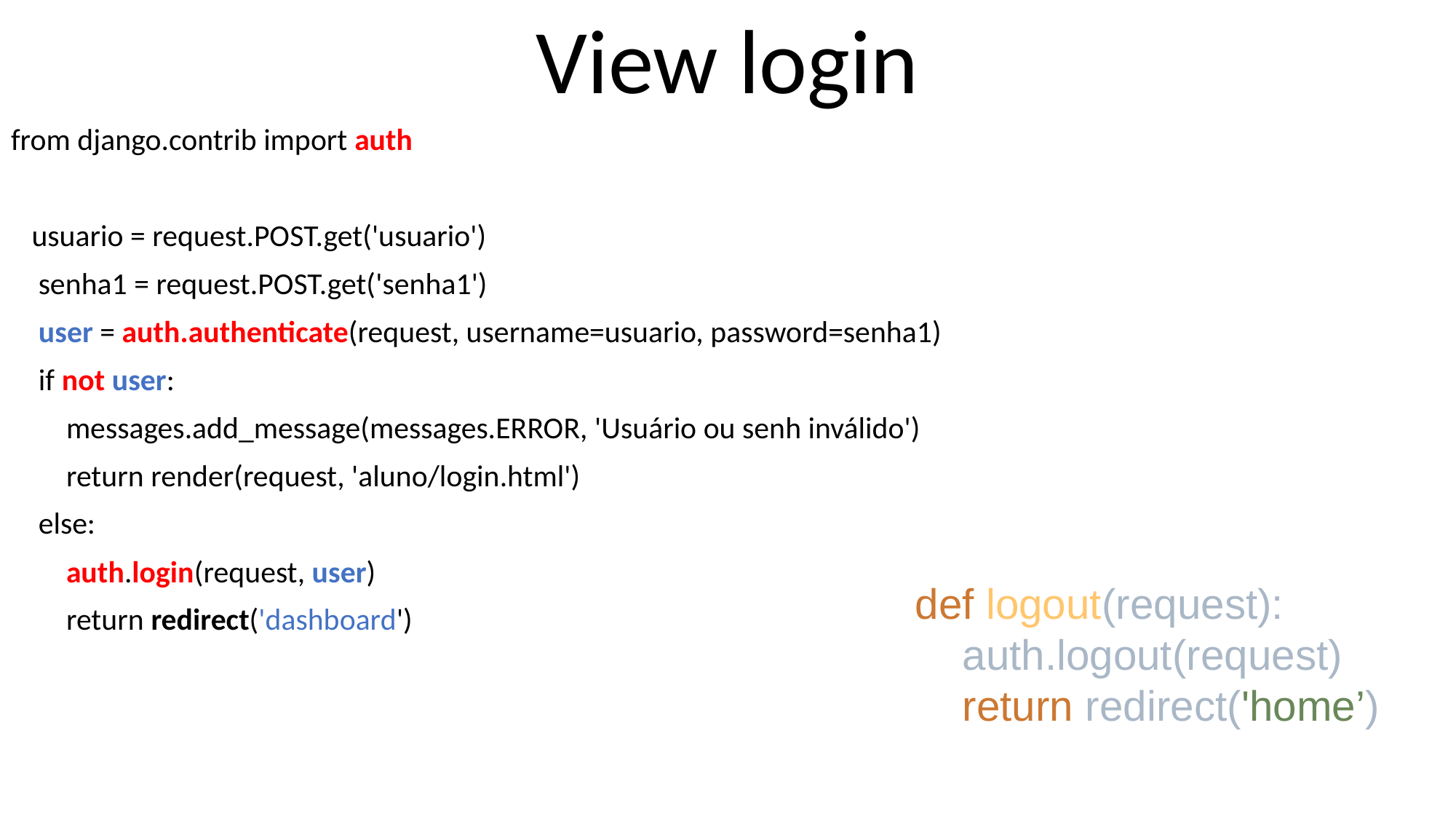

# View login
from django.contrib import auth

   usuario = request.POST.get('usuario')
    senha1 = request.POST.get('senha1')
    user = auth.authenticate(request, username=usuario, password=senha1)
    if not user:
        messages.add_message(messages.ERROR, 'Usuário ou senh inválido')
        return render(request, 'aluno/login.html')
    else:
        auth.login(request, user)
        return redirect('dashboard')
def logout(request):
    auth.logout(request)
    return redirect('home’)